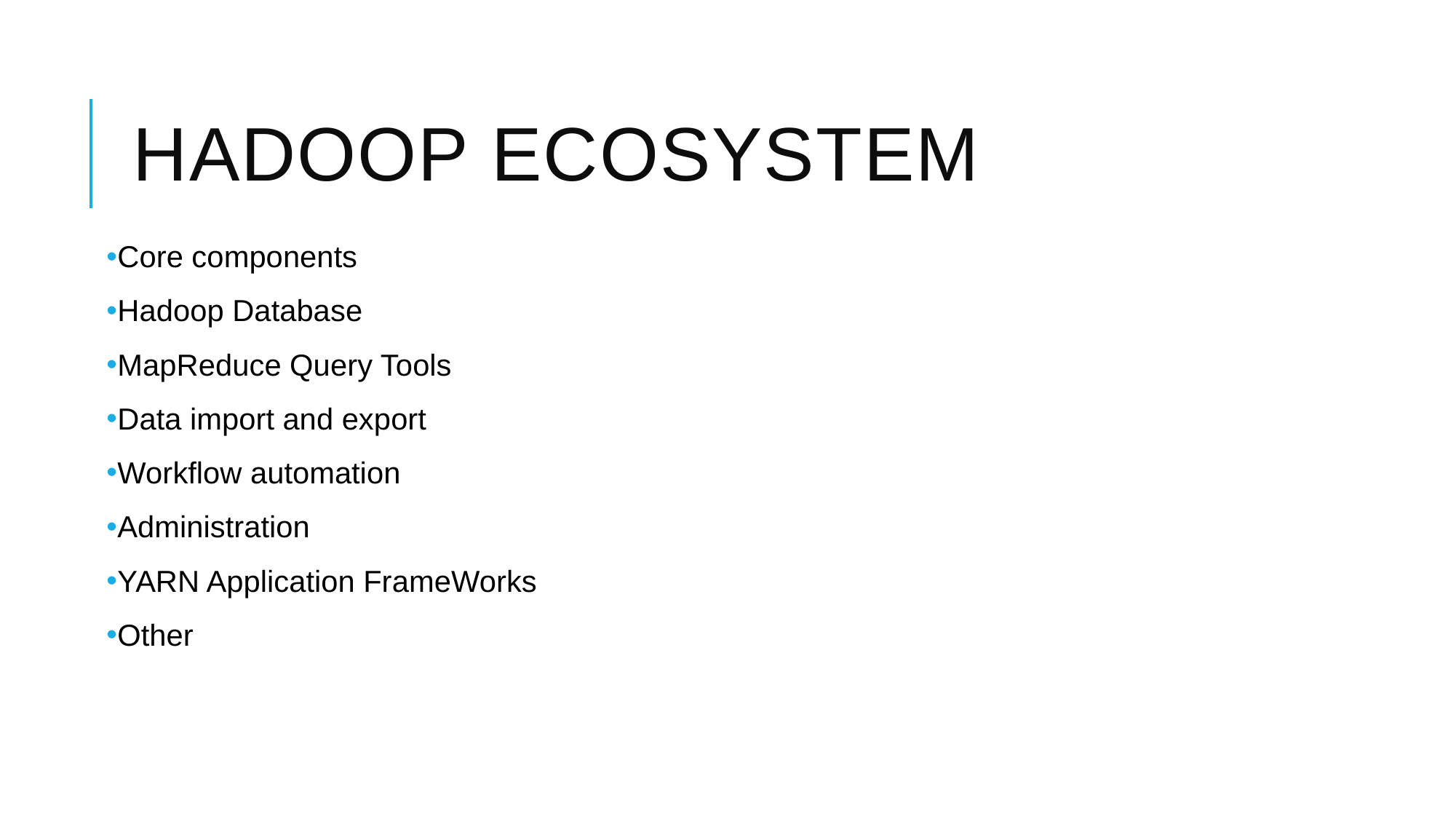

# Hadoop ecosystem
Core components
Hadoop Database
MapReduce Query Tools
Data import and export
Workflow automation
Administration
YARN Application FrameWorks
Other